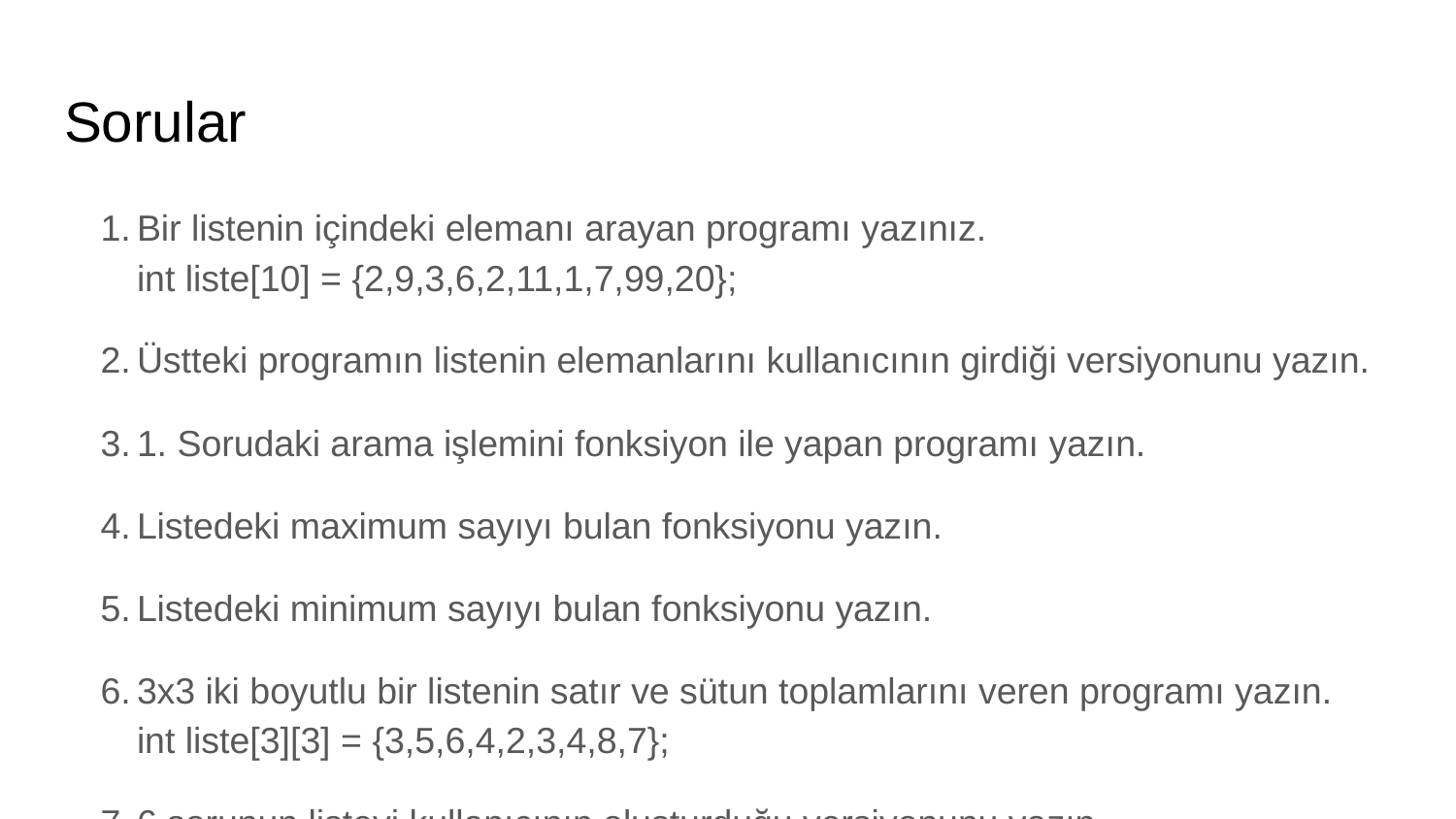

# Sorular
Bir listenin içindeki elemanı arayan programı yazınız.
int liste[10] = {2,9,3,6,2,11,1,7,99,20};
Üstteki programın listenin elemanlarını kullanıcının girdiği versiyonunu yazın.
1. Sorudaki arama işlemini fonksiyon ile yapan programı yazın.
Listedeki maximum sayıyı bulan fonksiyonu yazın.
Listedeki minimum sayıyı bulan fonksiyonu yazın.
3x3 iki boyutlu bir listenin satır ve sütun toplamlarını veren programı yazın.
int liste[3][3] = {3,5,6,4,2,3,4,8,7};
6.sorunun listeyi kullanıcının oluşturduğu versiyonunu yazın